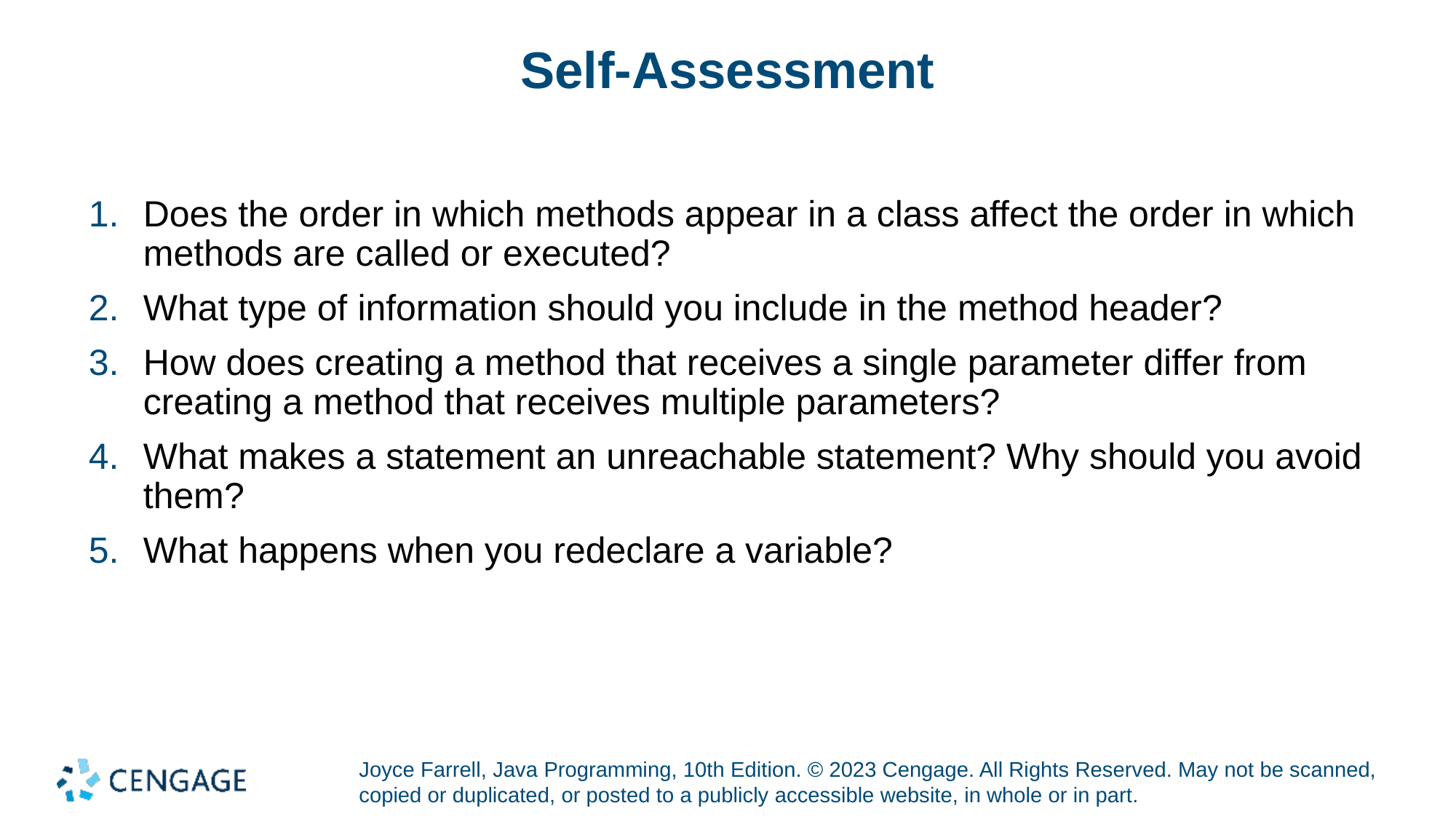

# Self-Assessment
Does the order in which methods appear in a class affect the order in which methods are called or executed?
What type of information should you include in the method header?
How does creating a method that receives a single parameter differ from creating a method that receives multiple parameters?
What makes a statement an unreachable statement? Why should you avoid them?
What happens when you redeclare a variable?